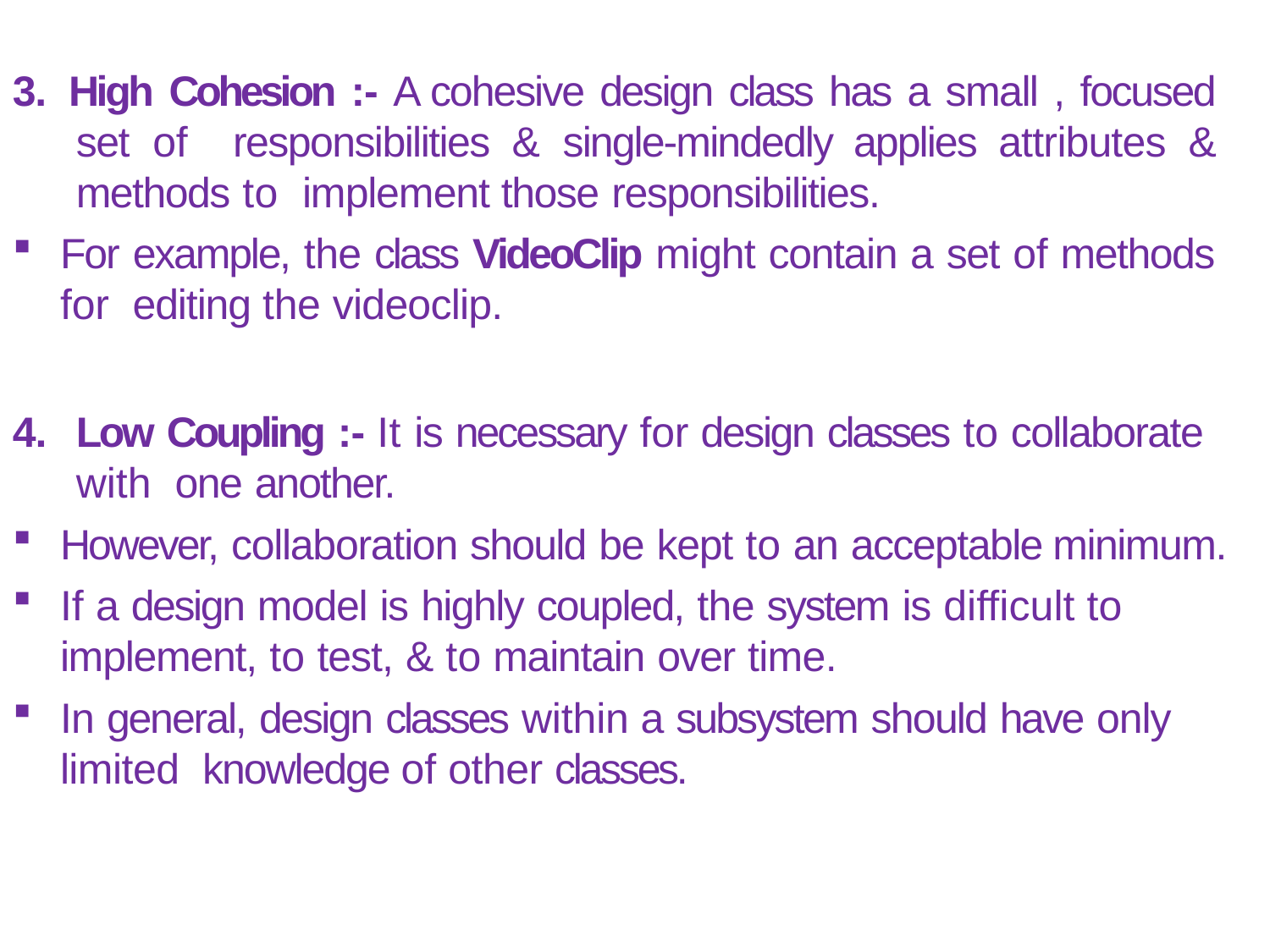

3. High Cohesion :- A cohesive design class has a small , focused set of  responsibilities & single-mindedly applies attributes & methods to  implement those responsibilities.
For example, the class VideoClip might contain a set of methods for  editing the videoclip.

4.	Low Coupling :- It is necessary for design classes to collaborate with  one another.
However, collaboration should be kept to an acceptable minimum.
If a design model is highly coupled, the system is difficult to
implement, to test, & to maintain over time.
In general, design classes within a subsystem should have only limited  knowledge of other classes.